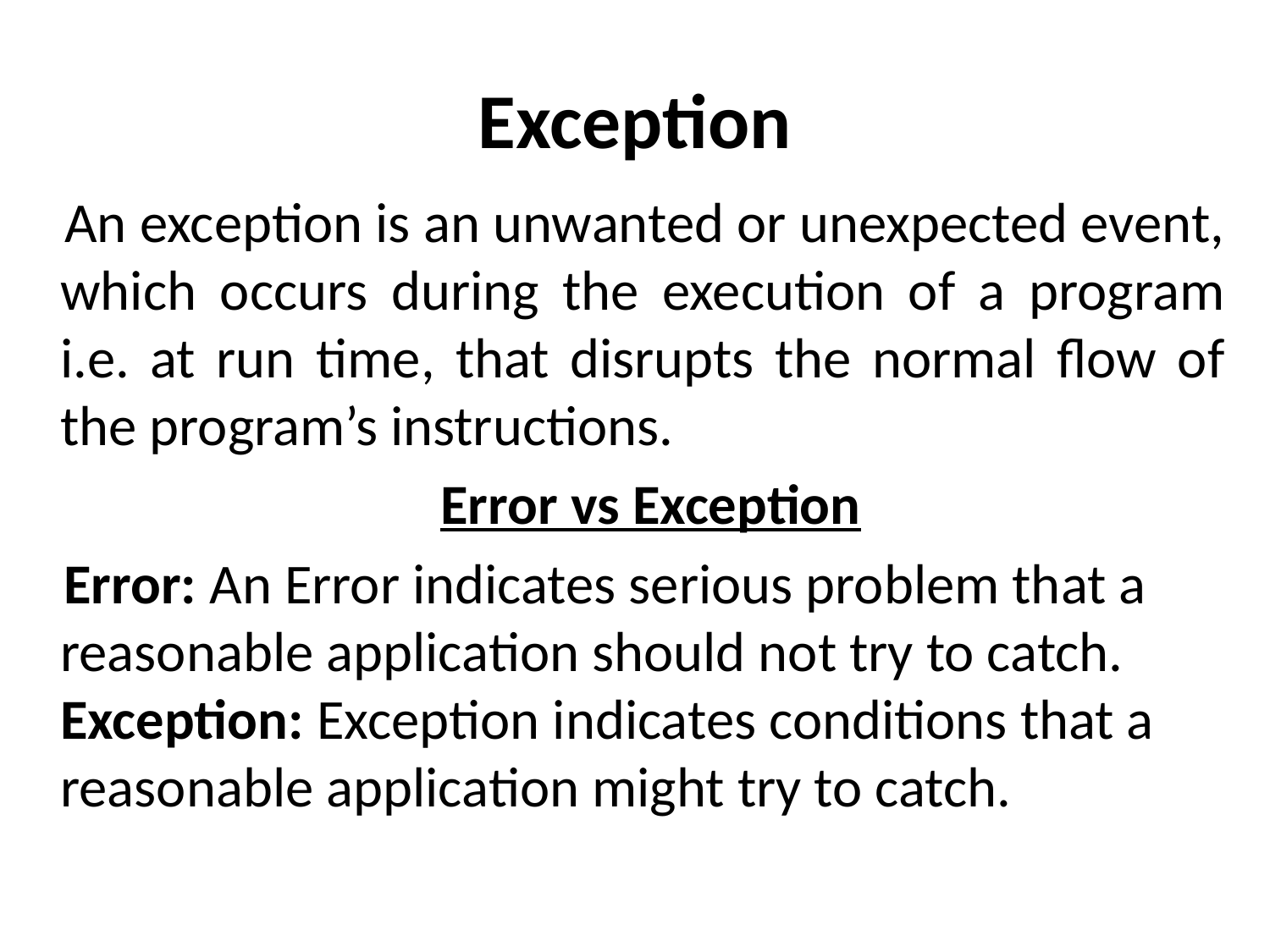

# Exception
    An exception is an unwanted or unexpected event, which occurs during the execution of a program i.e. at run time, that disrupts the normal flow of the program’s instructions.
     Error vs Exception
    Error: An Error indicates serious problem that a reasonable application should not try to catch.
Exception: Exception indicates conditions that a reasonable application might try to catch.